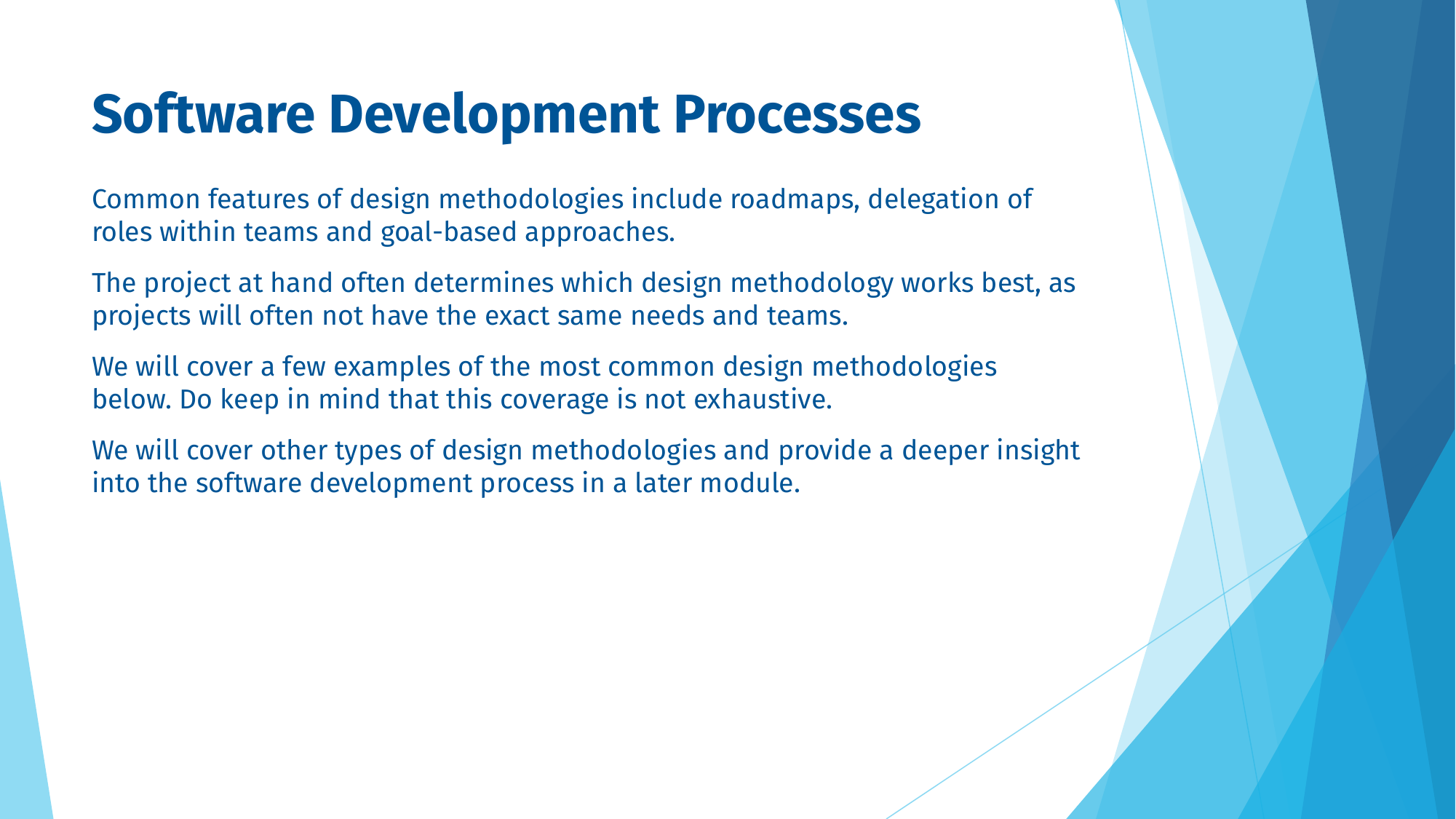

# Software Development Processes
Common features of design methodologies include roadmaps, delegation of roles within teams and goal-based approaches.
The project at hand often determines which design methodology works best, as projects will often not have the exact same needs and teams.
We will cover a few examples of the most common design methodologies below. Do keep in mind that this coverage is not exhaustive.
We will cover other types of design methodologies and provide a deeper insight into the software development process in a later module.